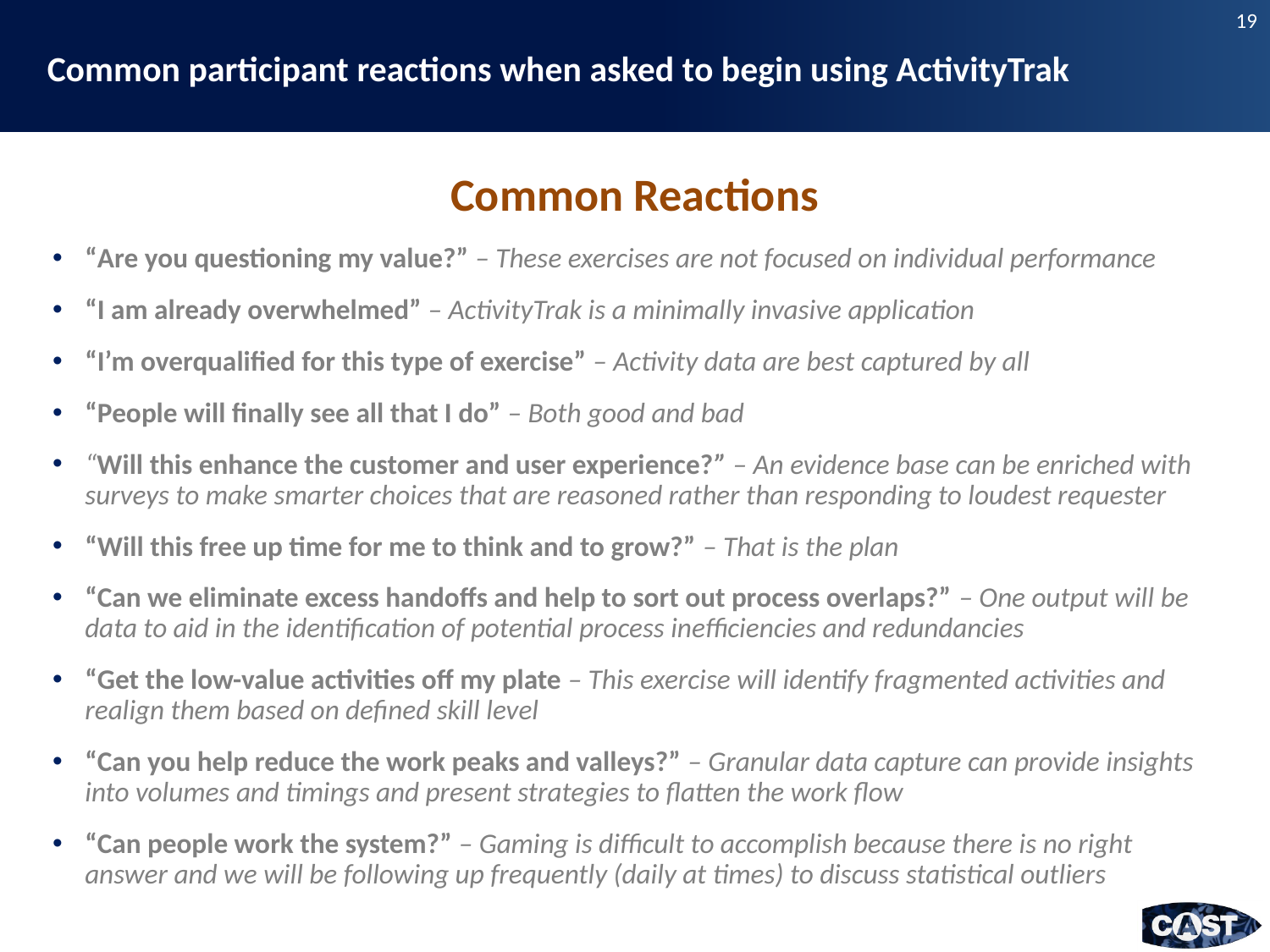

# Common participant reactions when asked to begin using ActivityTrak
Common Reactions
“Are you questioning my value?” – These exercises are not focused on individual performance
“I am already overwhelmed” – ActivityTrak is a minimally invasive application
“I’m overqualified for this type of exercise” – Activity data are best captured by all
“People will finally see all that I do” – Both good and bad
“Will this enhance the customer and user experience?” – An evidence base can be enriched with surveys to make smarter choices that are reasoned rather than responding to loudest requester
“Will this free up time for me to think and to grow?” – That is the plan
“Can we eliminate excess handoffs and help to sort out process overlaps?” – One output will be data to aid in the identification of potential process inefficiencies and redundancies
“Get the low-value activities off my plate – This exercise will identify fragmented activities and realign them based on defined skill level
“Can you help reduce the work peaks and valleys?” – Granular data capture can provide insights into volumes and timings and present strategies to flatten the work flow
“Can people work the system?” – Gaming is difficult to accomplish because there is no right answer and we will be following up frequently (daily at times) to discuss statistical outliers